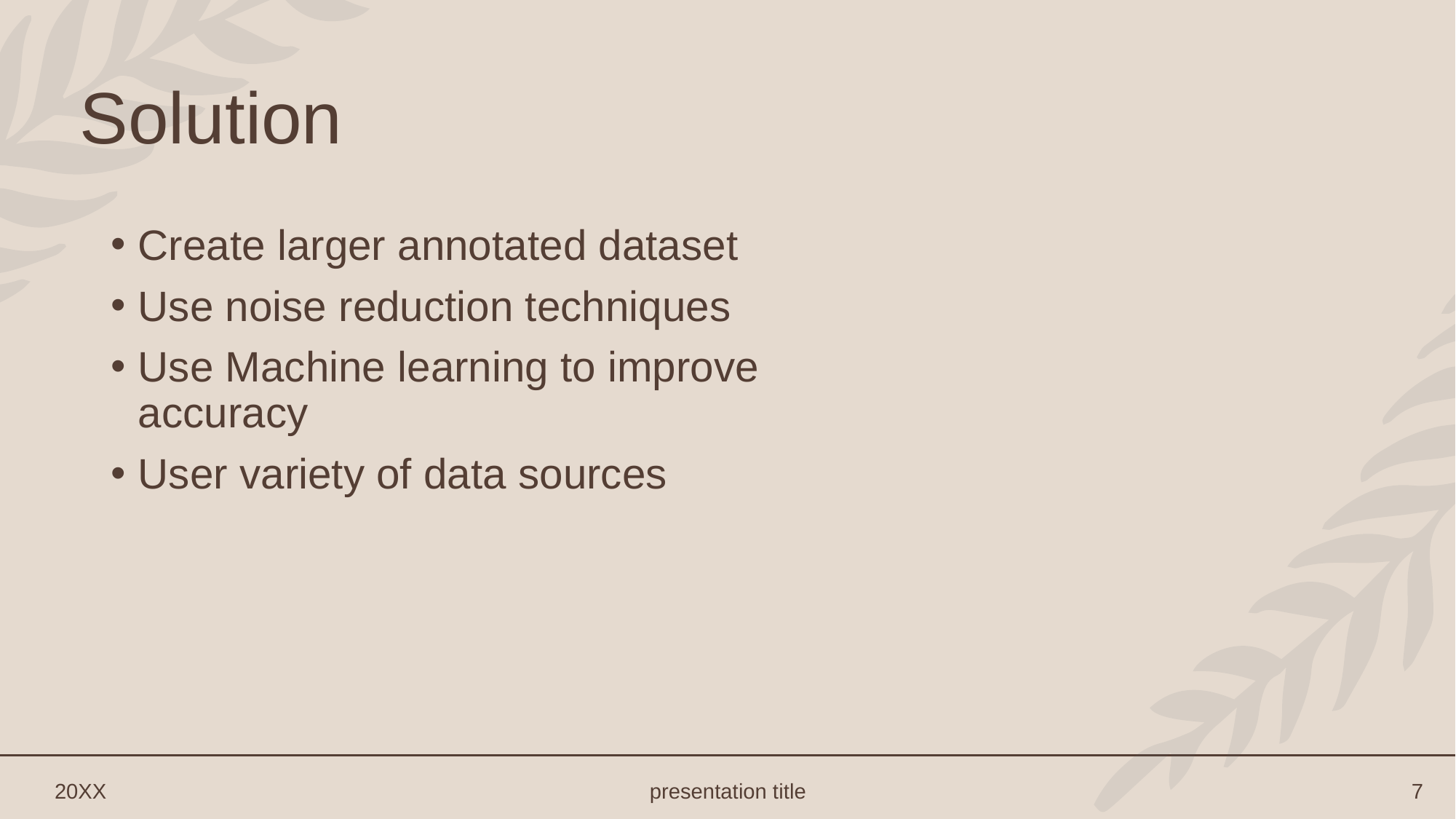

# Solution
Create larger annotated dataset
Use noise reduction techniques
Use Machine learning to improve accuracy
User variety of data sources
20XX
presentation title
7